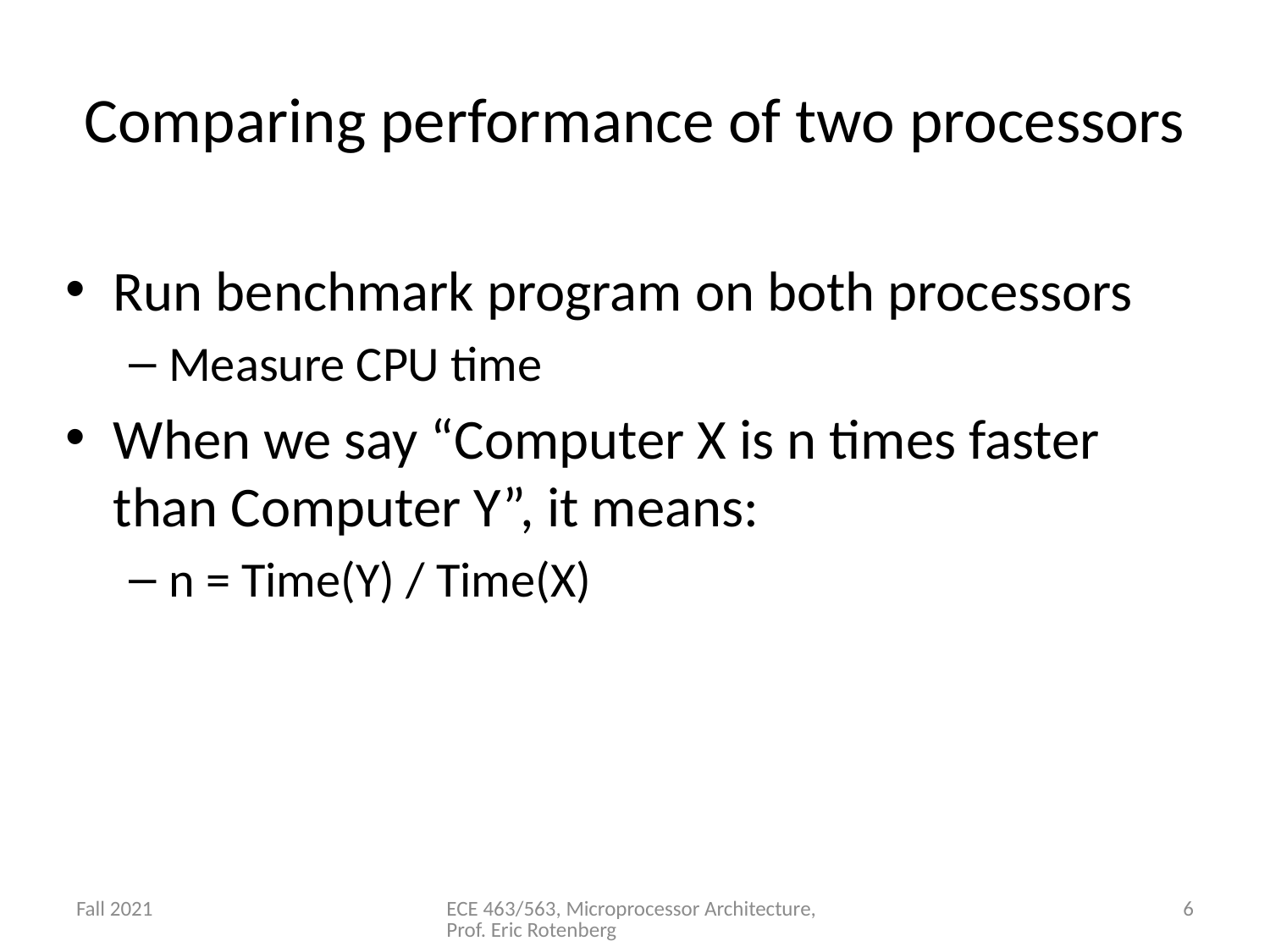

# Comparing performance of two processors

Run benchmark program on both processors
Measure CPU time
When we say “Computer X is n times faster than Computer Y”, it means:
n = Time(Y) / Time(X)

Fall 2021
ECE 463/563, Microprocessor Architecture, Prof. Eric Rotenberg
6